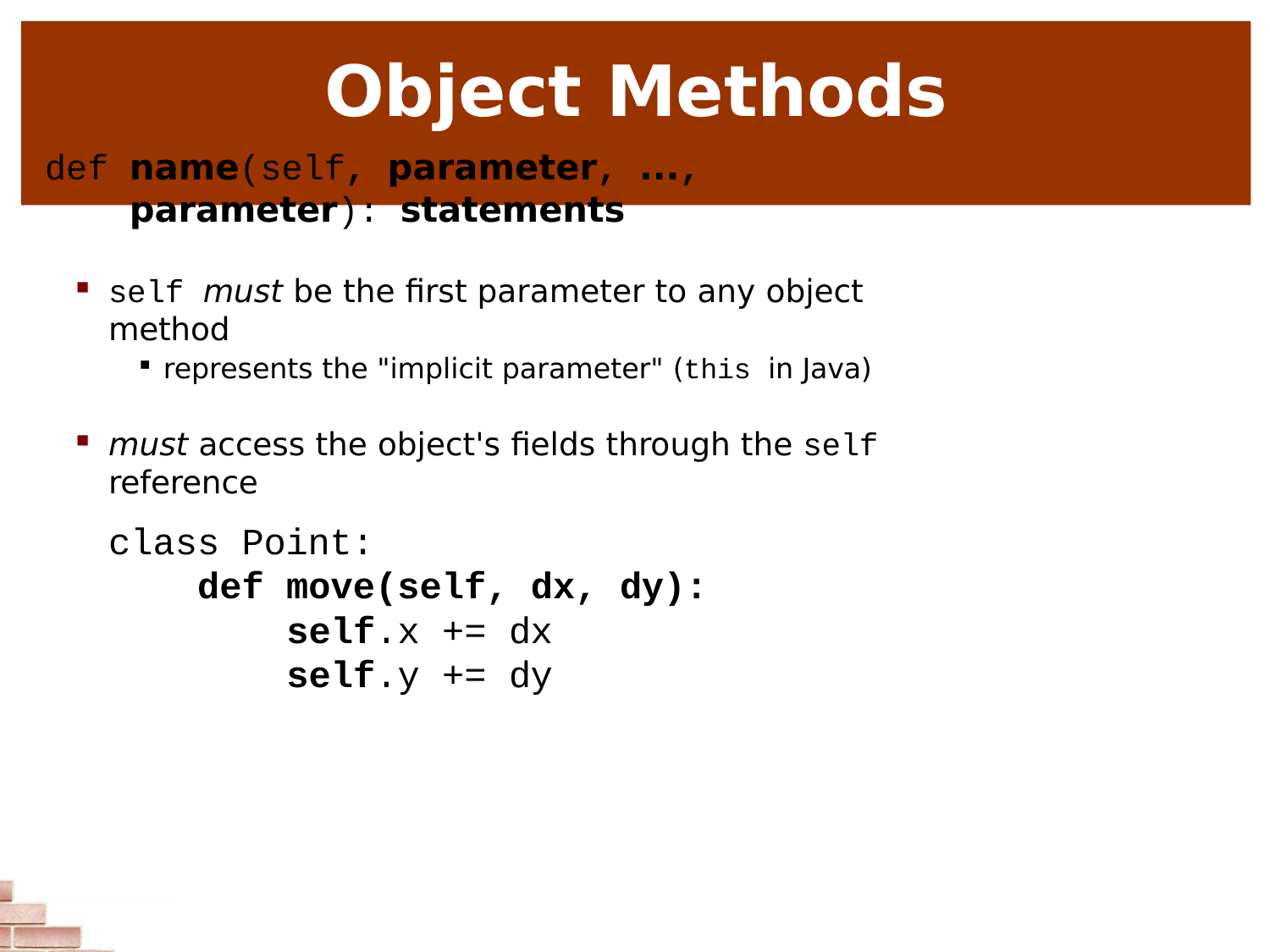

# Object Methods
def name(self, parameter, ..., parameter): statements
self must be the first parameter to any object method
represents the "implicit parameter" (this in Java)

must access the object's fields through the self reference
class Point:
def move(self, dx, dy): self.x += dx self.y += dy